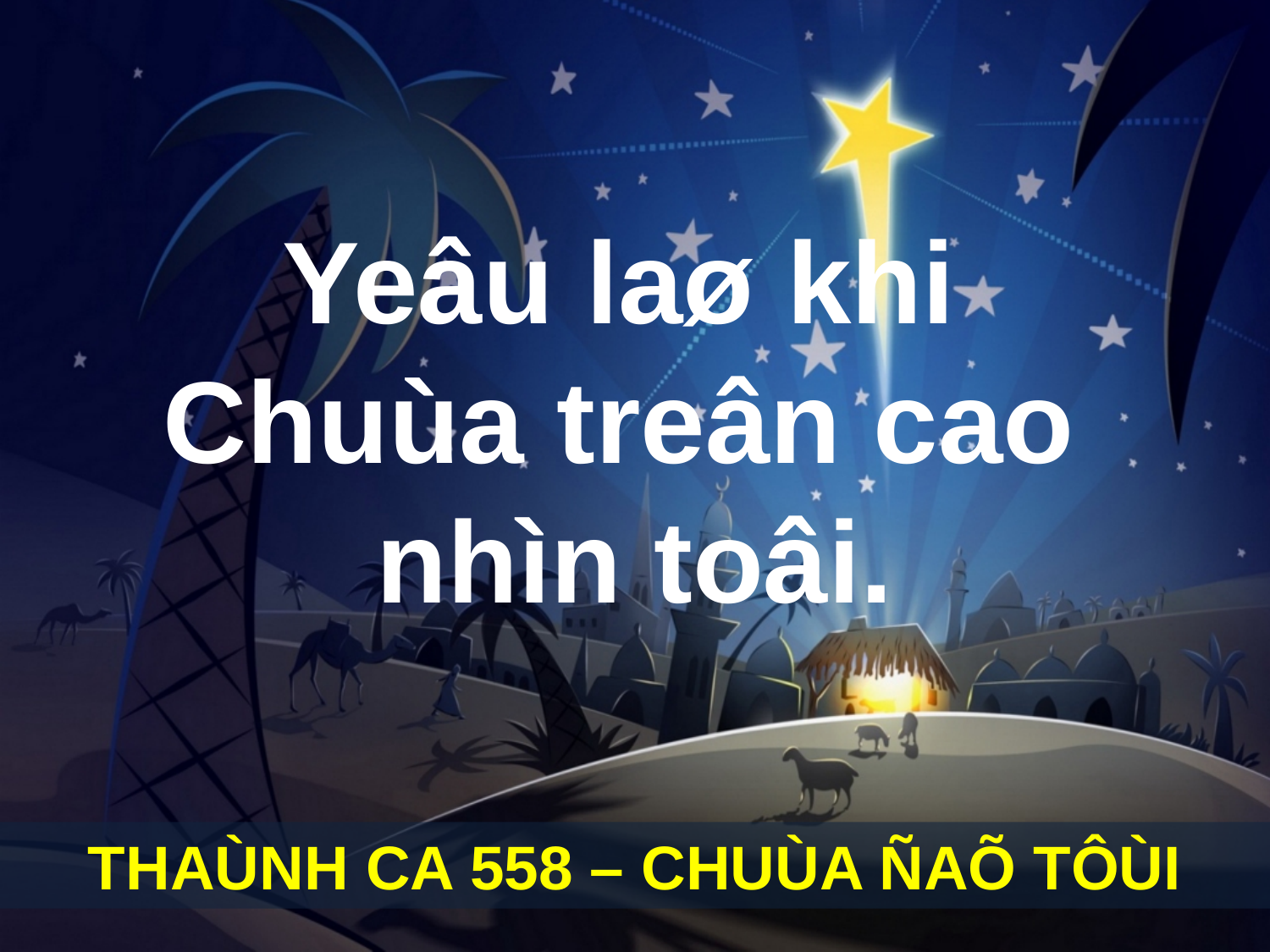

Yeâu laø khi
Chuùa treân cao
nhìn toâi.
THAÙNH CA 558 – CHUÙA ÑAÕ TÔÙI